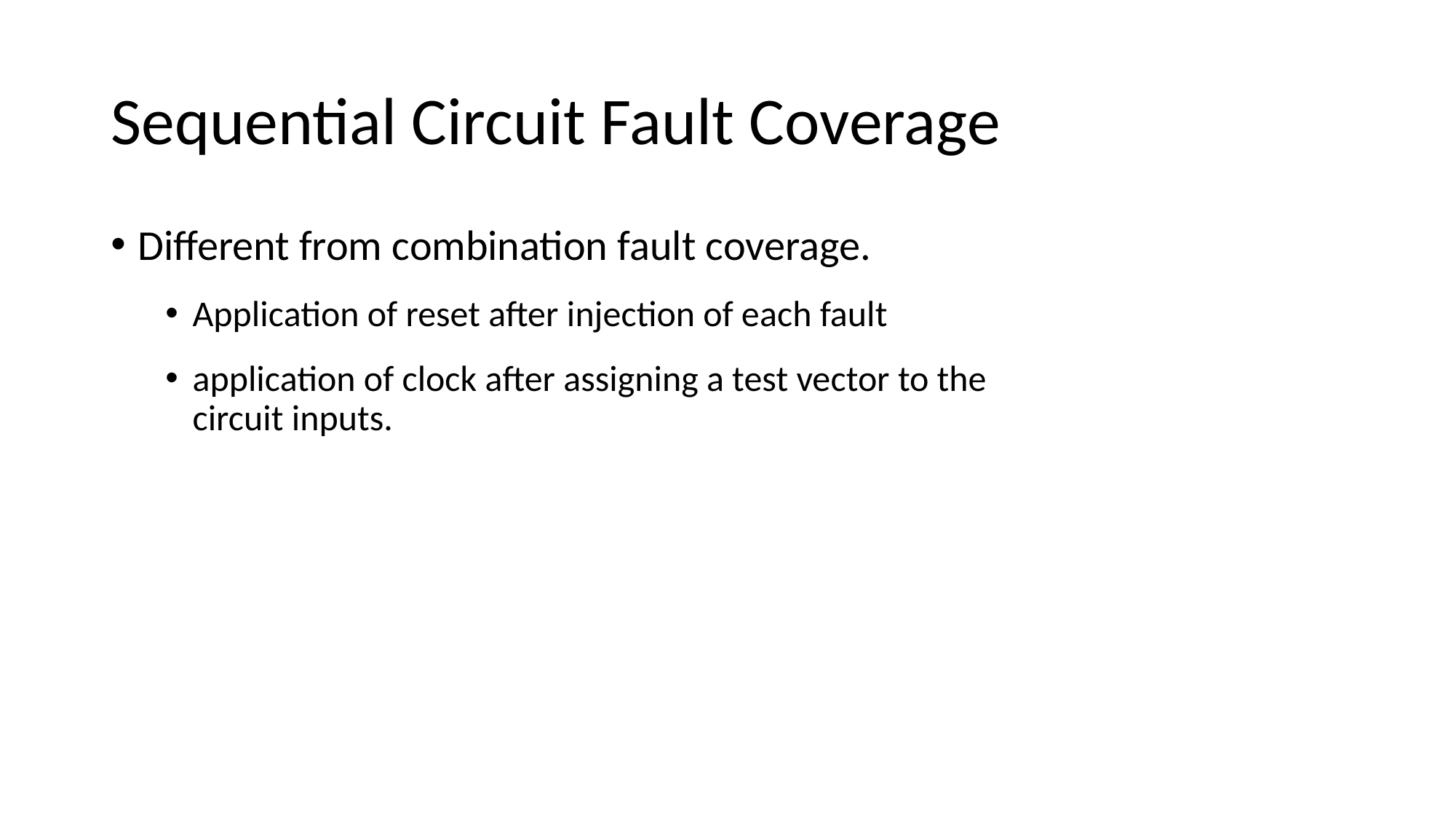

Sequential Circuit Fault Coverage
Different from combination fault coverage.
Application of reset after injection of each fault
application of clock after assigning a test vector to the circuit inputs.